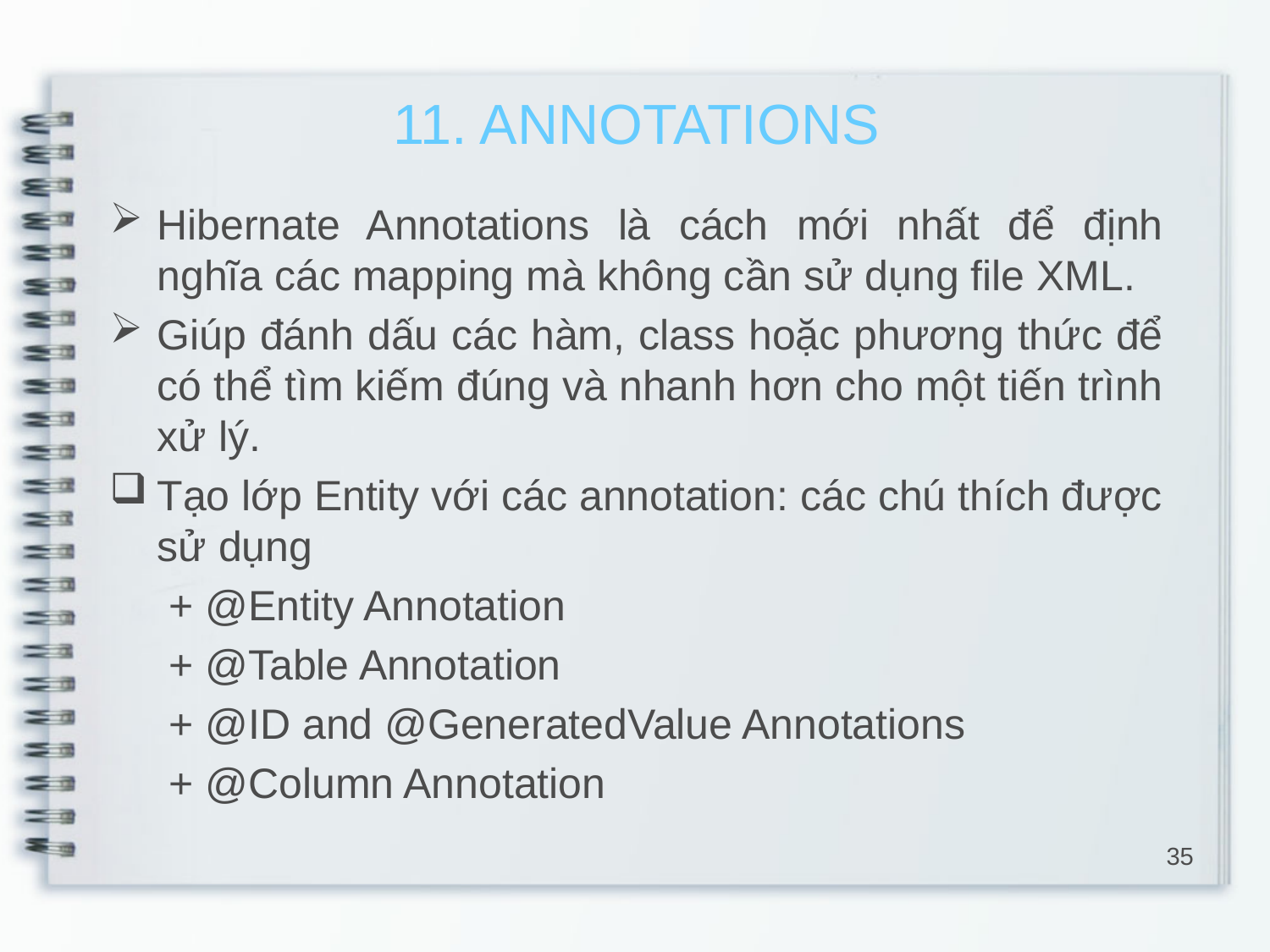

11. ANNOTATIONS
Hibernate Annotations là cách mới nhất để định nghĩa các mapping mà không cần sử dụng file XML.
Giúp đánh dấu các hàm, class hoặc phương thức để có thể tìm kiếm đúng và nhanh hơn cho một tiến trình xử lý.
Tạo lớp Entity với các annotation: các chú thích được sử dụng
     + @Entity Annotation
     + @Table Annotation
     + @ID and @GeneratedValue Annotations
     + @Column Annotation

35